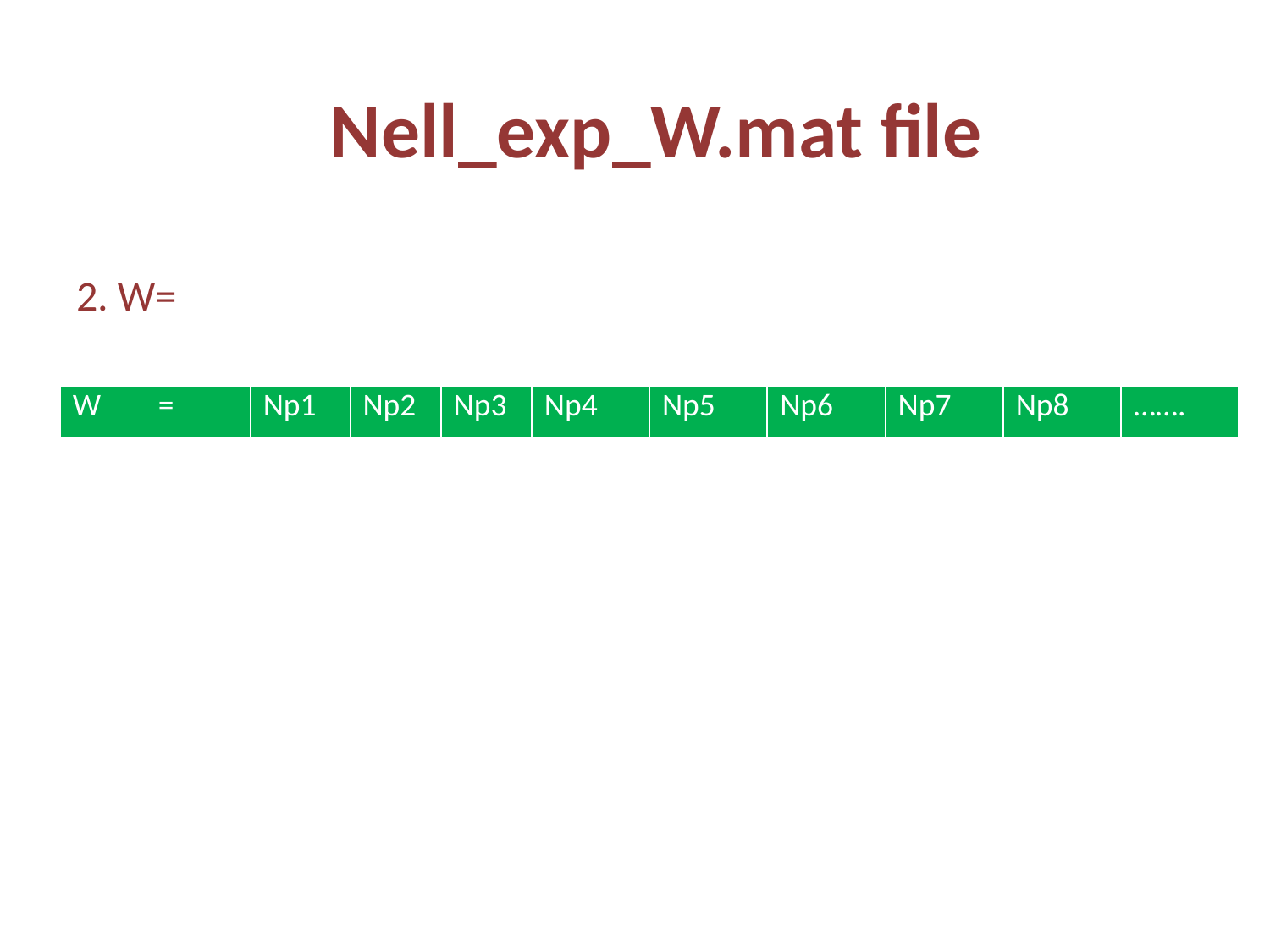

Nell_exp_W.mat file

2. W=

| W = | Np1 | Np2 | Np3 | Np4 | Np5 | Np6 | Np7 | Np8 | ……. |
| --- | --- | --- | --- | --- | --- | --- | --- | --- | --- |